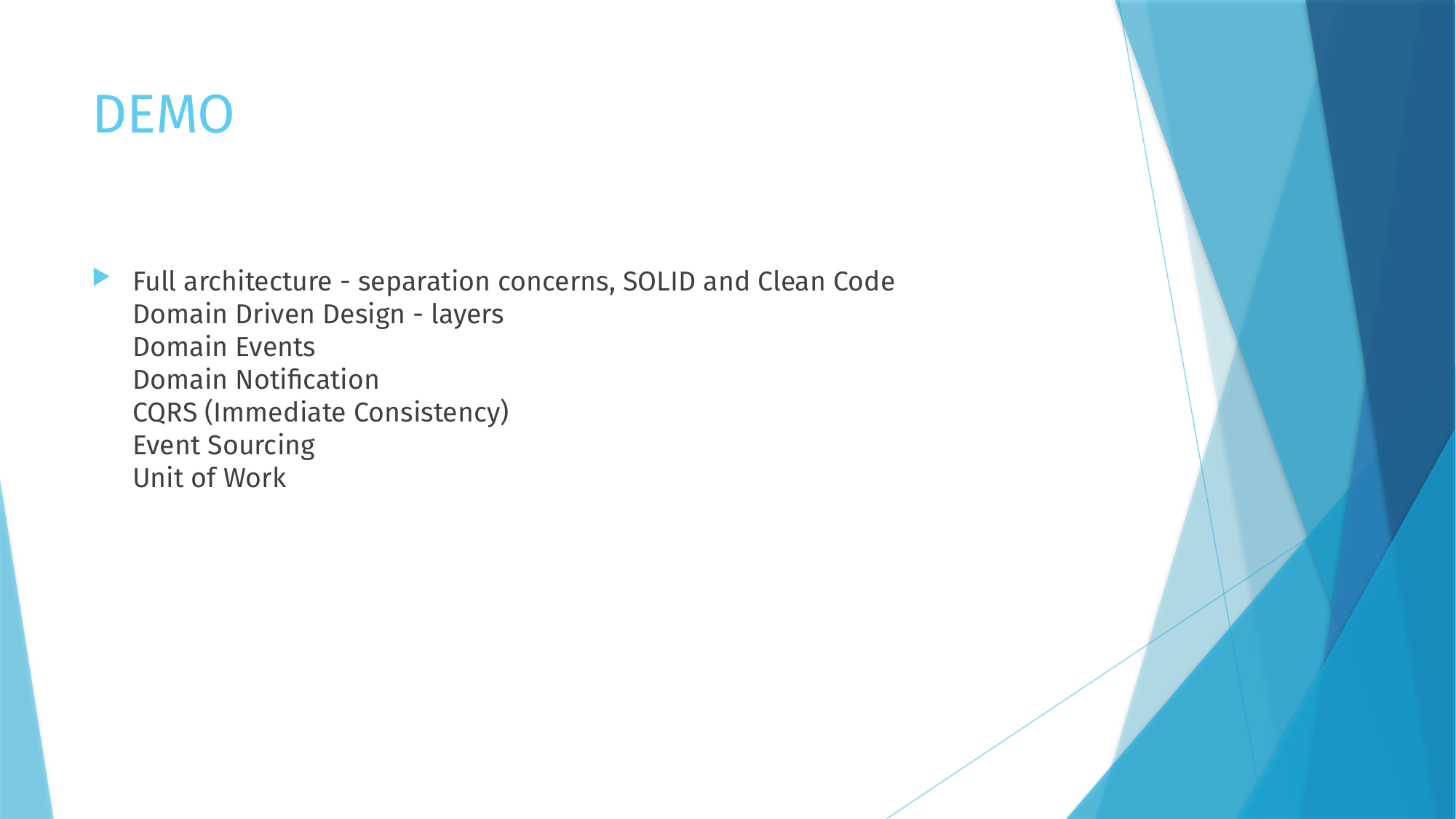

# DEMO
Full architecture - separation concerns, SOLID and Clean Code
Domain Driven Design - layers
Domain Events
Domain Notification
CQRS (Immediate Consistency)
Event Sourcing
Unit of Work